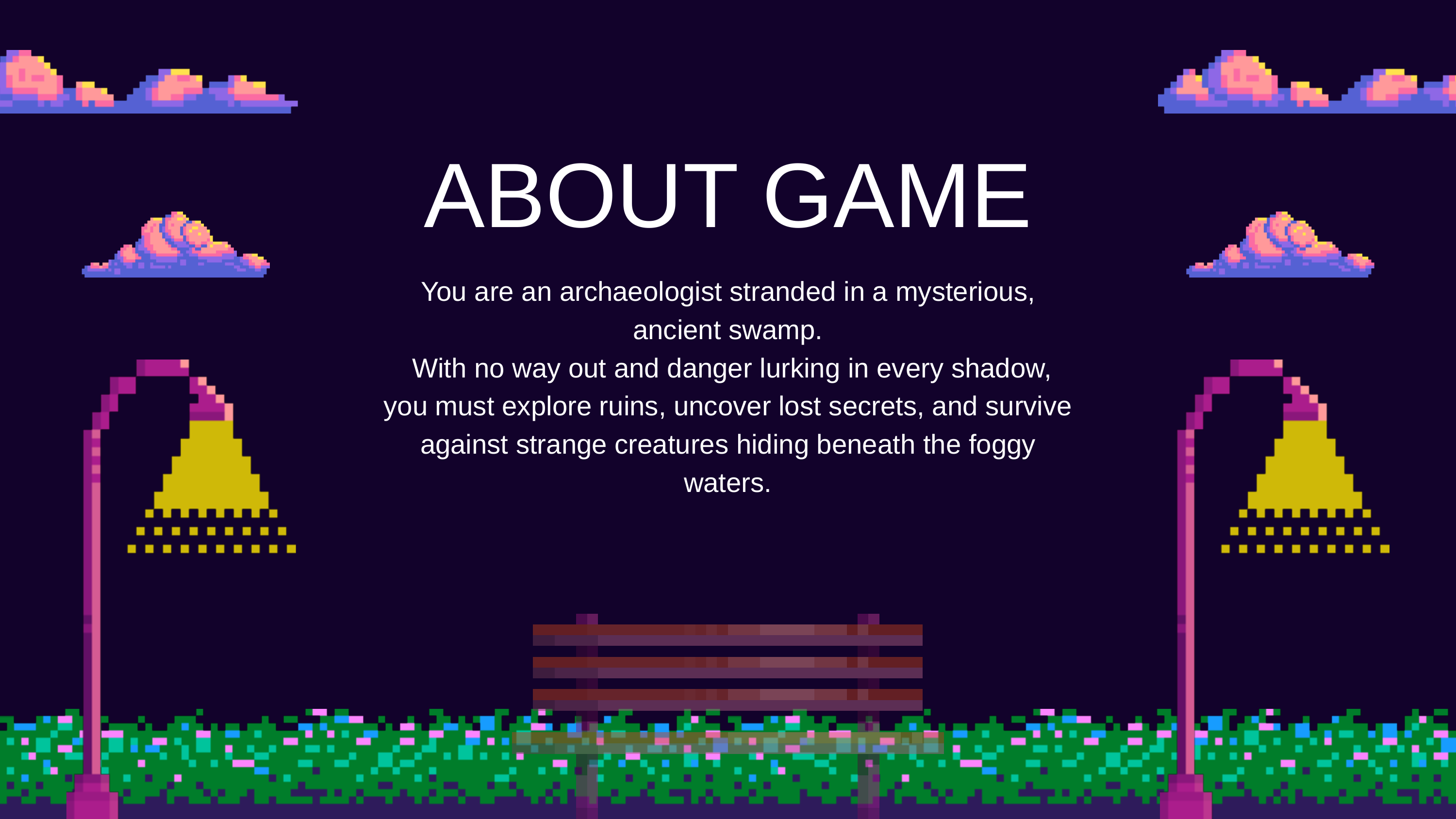

ABOUT GAME

You are an archaeologist stranded in a mysterious, ancient swamp.
 With no way out and danger lurking in every shadow, you must explore ruins, uncover lost secrets, and survive against strange creatures hiding beneath the foggy waters.